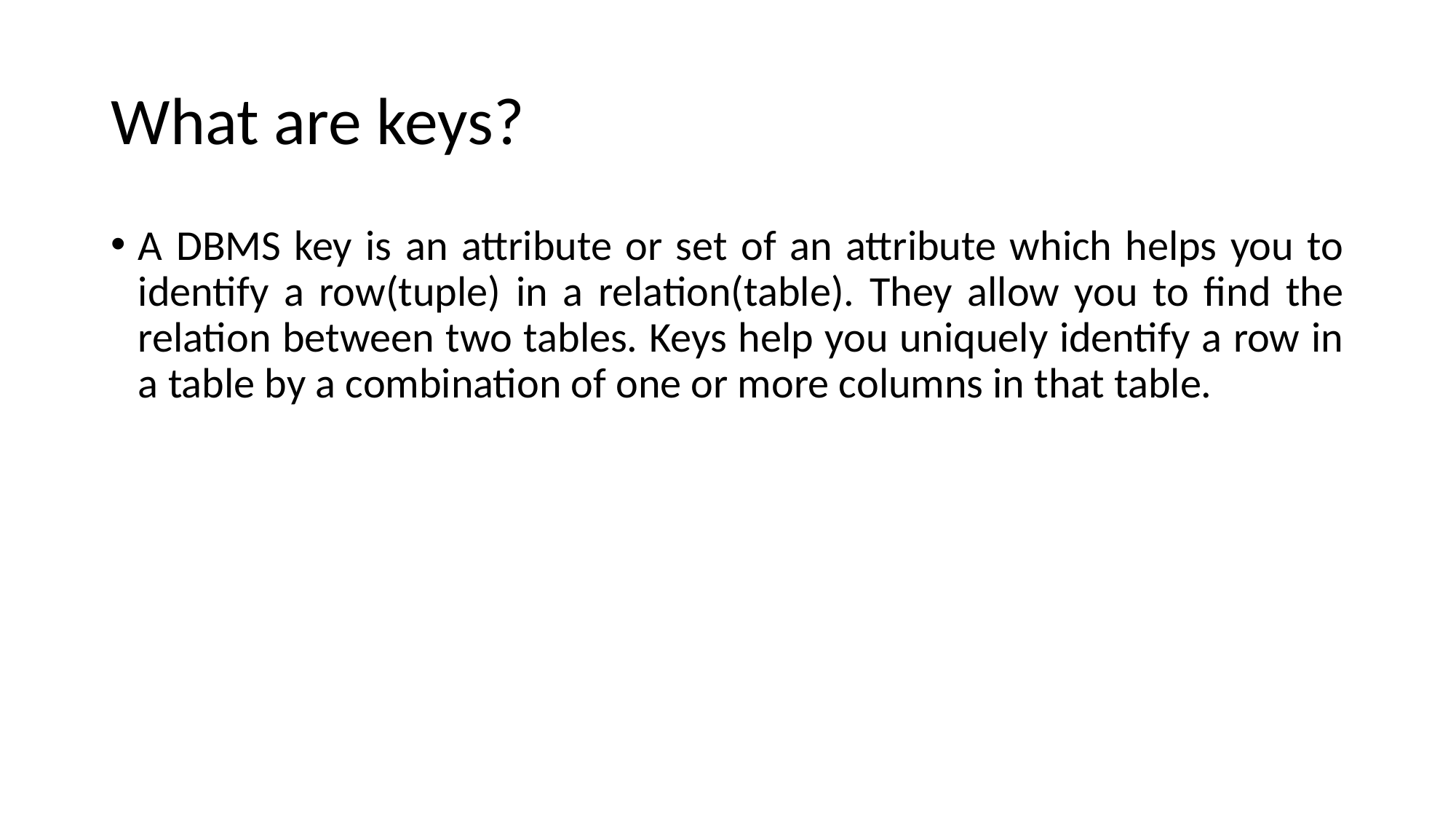

# What are keys?
A DBMS key is an attribute or set of an attribute which helps you to identify a row(tuple) in a relation(table). They allow you to find the relation between two tables. Keys help you uniquely identify a row in a table by a combination of one or more columns in that table.